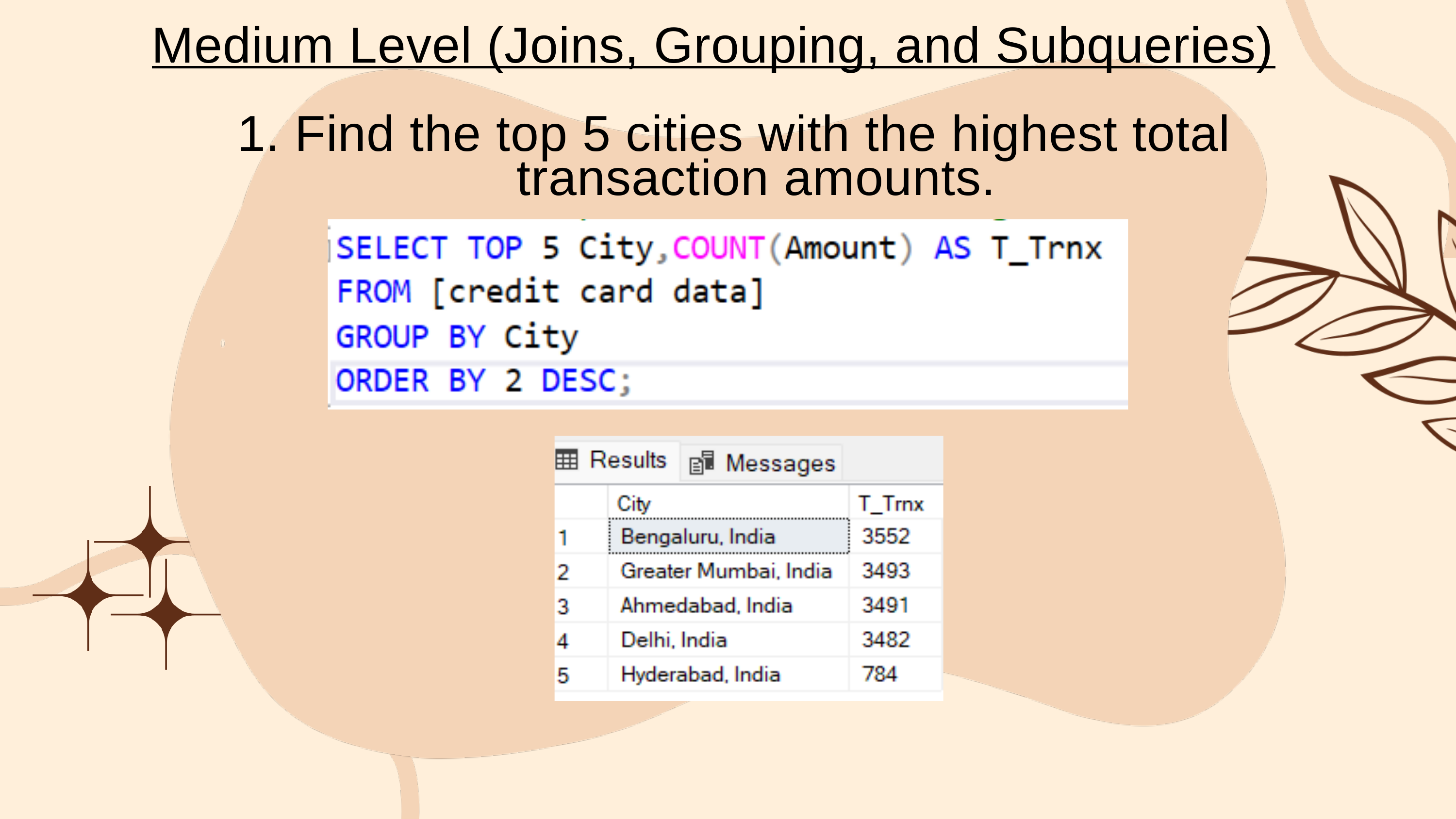

Medium Level (Joins, Grouping, and Subqueries)

 Find the top 5 cities with the highest total transaction amounts.